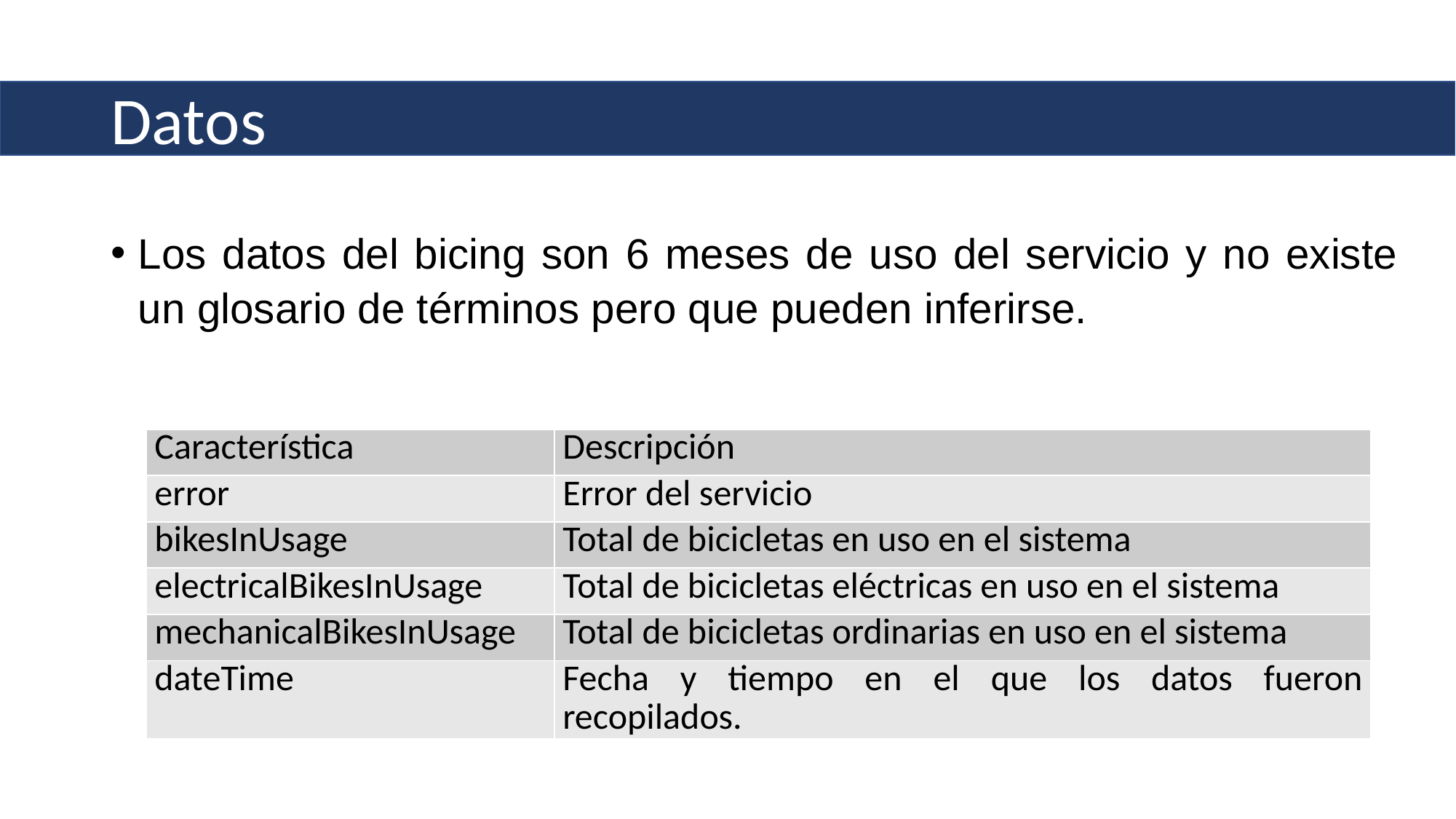

# Datos

Los datos del bicing son 6 meses de uso del servicio y no existe un glosario de términos pero que pueden inferirse.

| Característica | Descripción |
| --- | --- |
| error | Error del servicio |
| bikesInUsage | Total de bicicletas en uso en el sistema |
| electricalBikesInUsage | Total de bicicletas eléctricas en uso en el sistema |
| mechanicalBikesInUsage | Total de bicicletas ordinarias en uso en el sistema |
| dateTime | Fecha y tiempo en el que los datos fueron recopilados. |